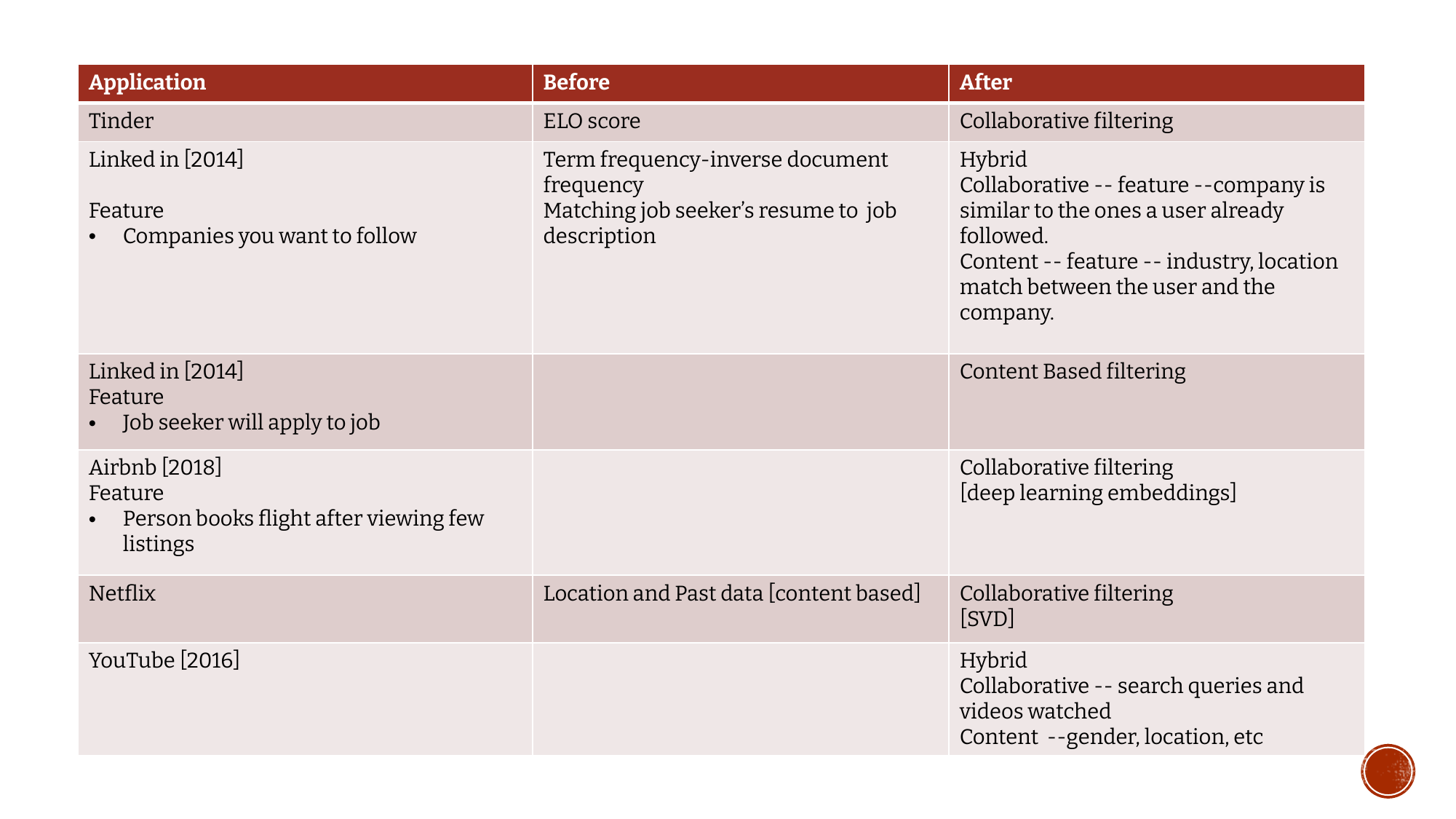

| Application | Before | After |
| --- | --- | --- |
| Tinder | ELO score | Collaborative filtering |
| Linked in [2014] Feature Companies you want to follow | Term frequency-inverse document frequency Matching job seeker’s resume to job description | Hybrid Collaborative -- feature --company is similar to the ones a user already followed. Content -- feature -- industry, location match between the user and the company. |
| Linked in [2014] Feature Job seeker will apply to job |  | Content Based filtering |
| Airbnb [2018] Feature Person books flight after viewing few listings |  | Collaborative filtering [deep learning embeddings] |
| Netflix | Location and Past data [content based] | Collaborative filtering [SVD] |
| YouTube [2016] |  | Hybrid Collaborative -- search queries and videos watched Content --gender, location, etc |